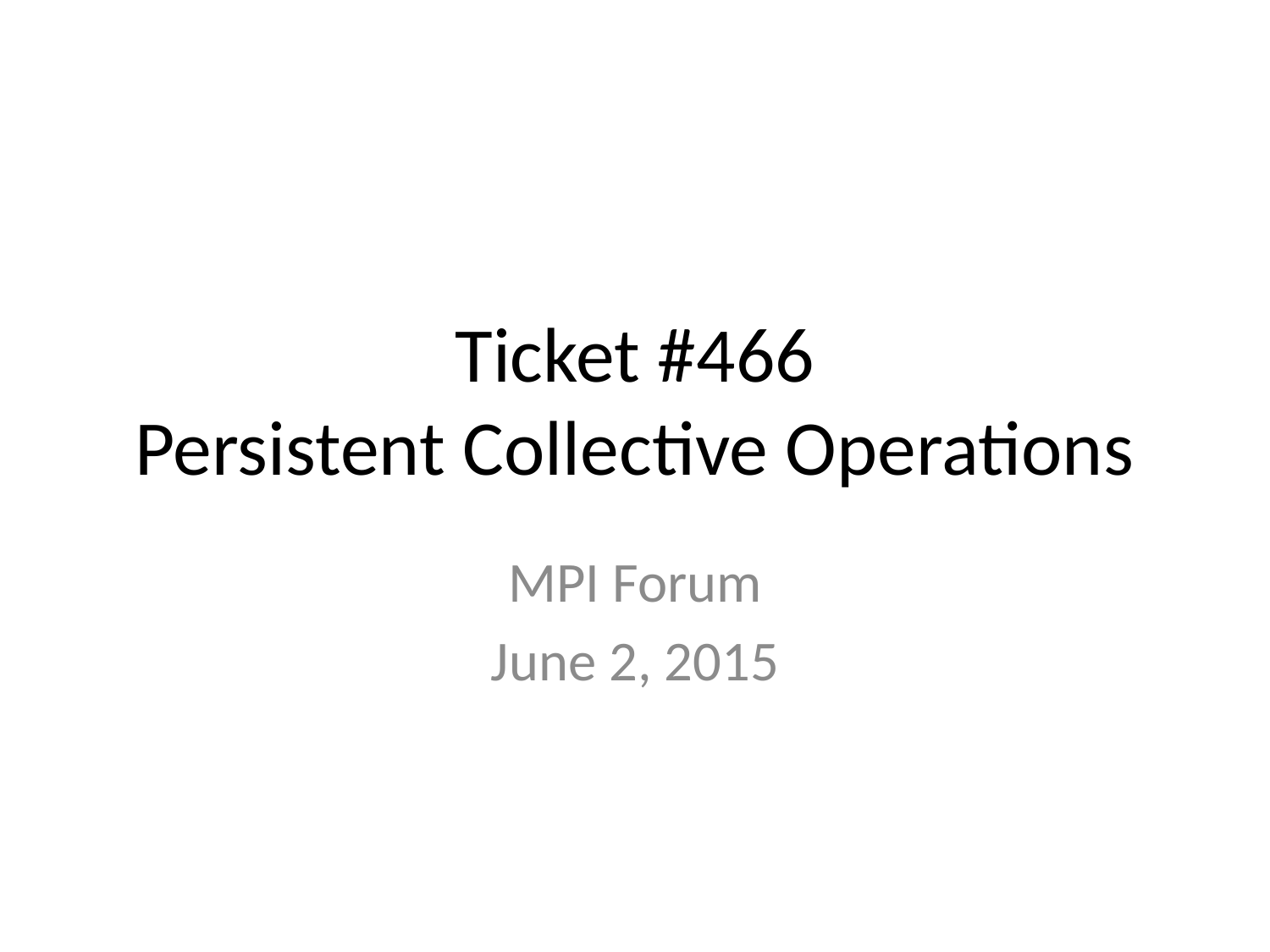

# Ticket #466 Persistent Collective Operations
MPI Forum
June 2, 2015